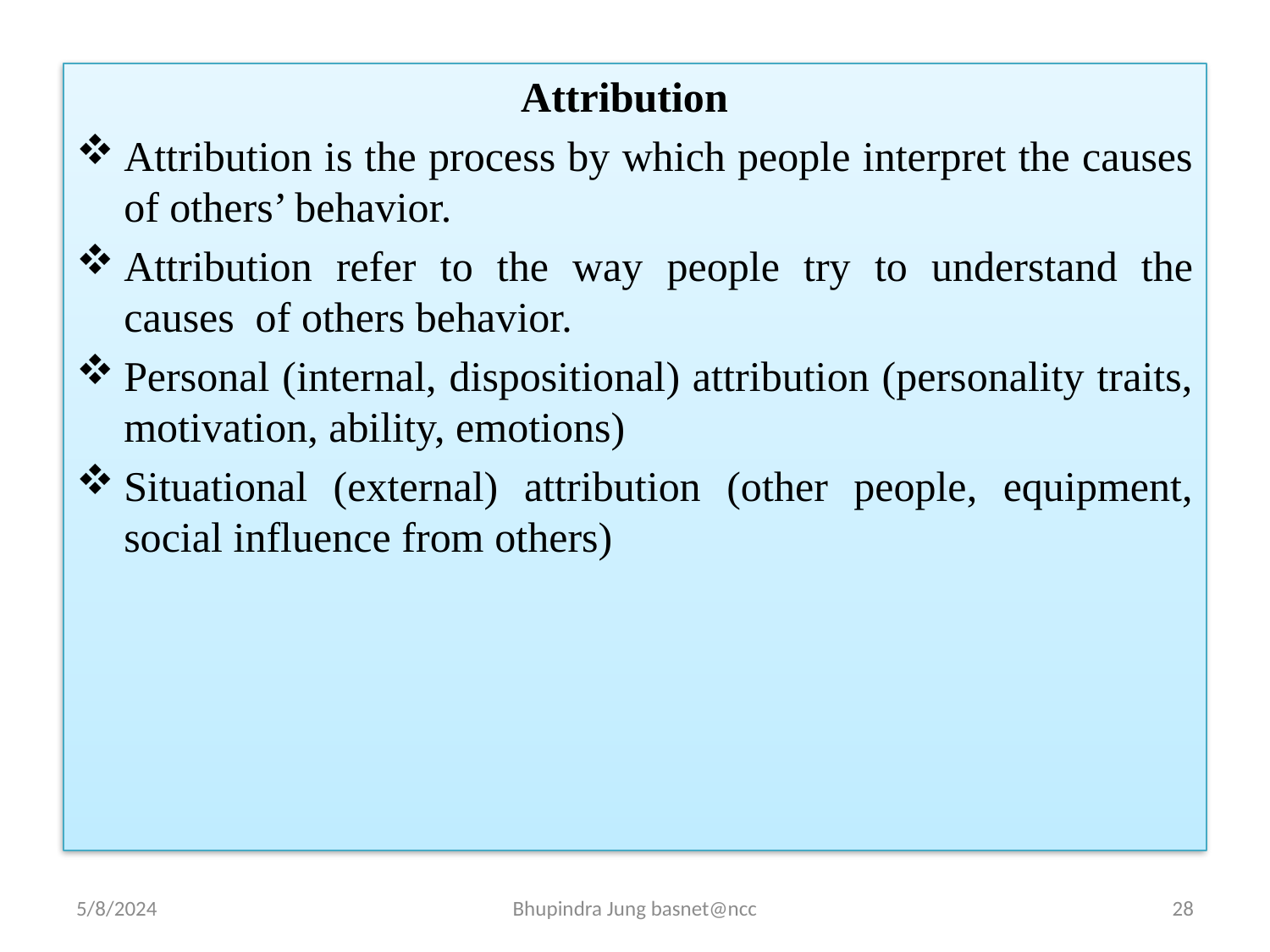

Attribution
Attribution is the process by which people interpret the causes of others’ behavior.
Attribution refer to the way people try to understand the causes  of others behavior.
Personal (internal, dispositional) attribution (personality traits, motivation, ability, emotions)
Situational (external) attribution (other people, equipment, social influence from others)
5/8/2024
Bhupindra Jung basnet@ncc
28